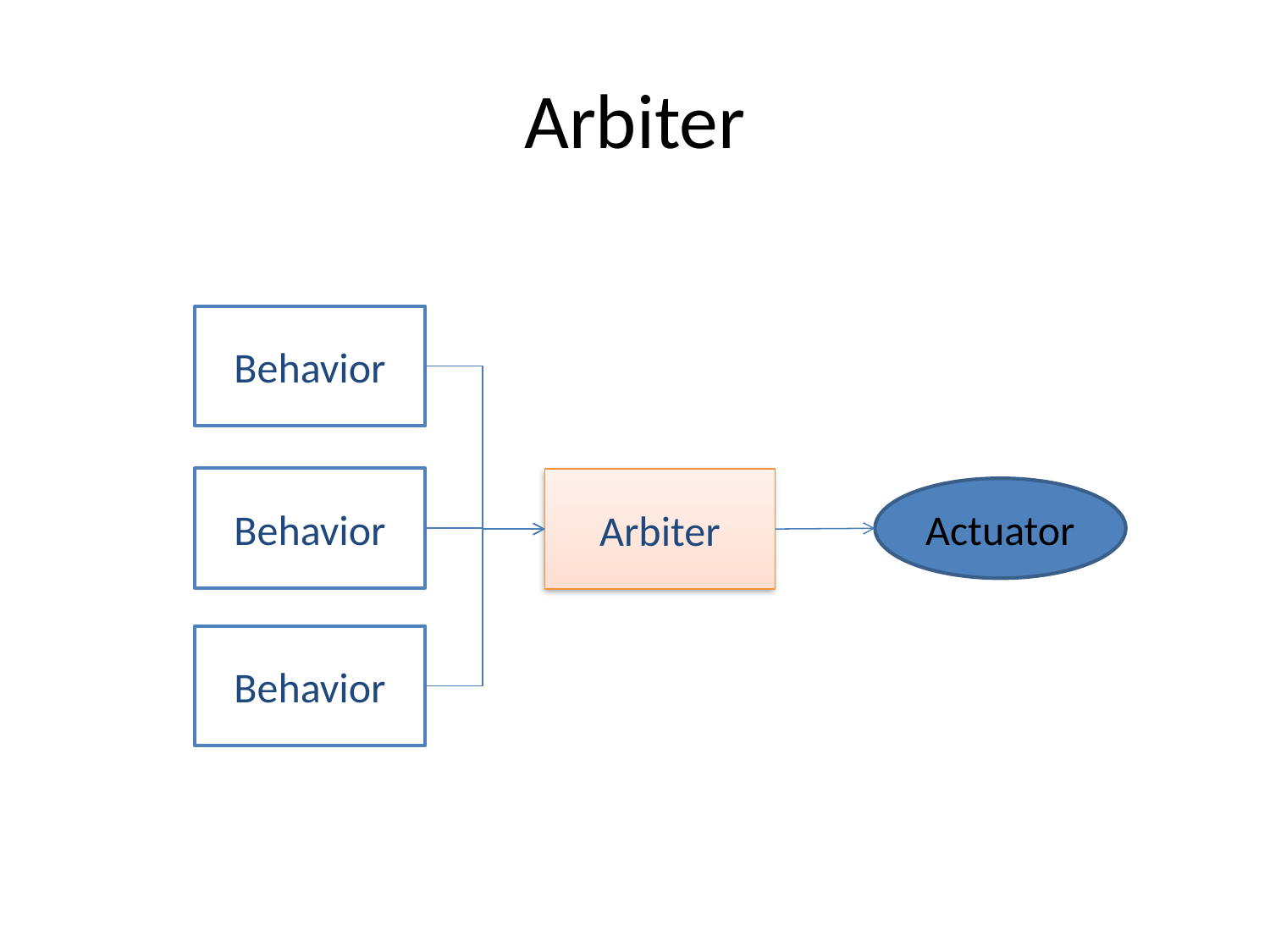

# Arbiter
Behavior
Behavior
Arbiter
Actuator
Behavior